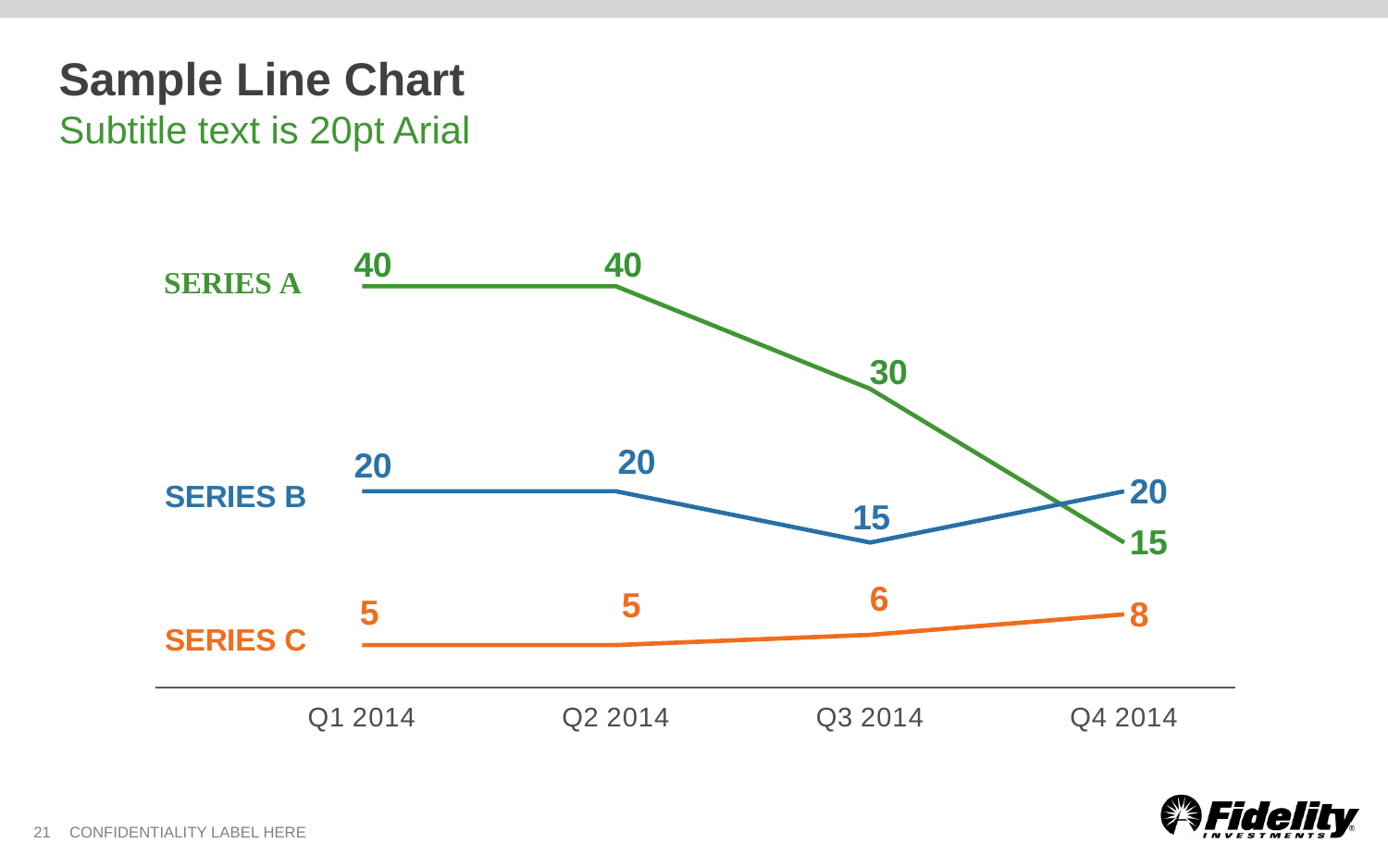

# Sample Line Chart Subtitle text is 20pt Arial

### Chart

| Category | Series 1 | Series 2 | Series 3 |
|---|---|---|---|
| Q1 2014 | 40.0 | 20.0 | 5.0 |
| Q2 2014 | 40.0 | 20.0 | 5.0 |
| Q3 2014 | 30.0 | 15.0 | 6.0 |
| Q4 2014 | 15.0 | 20.0 | 8.0 |
21